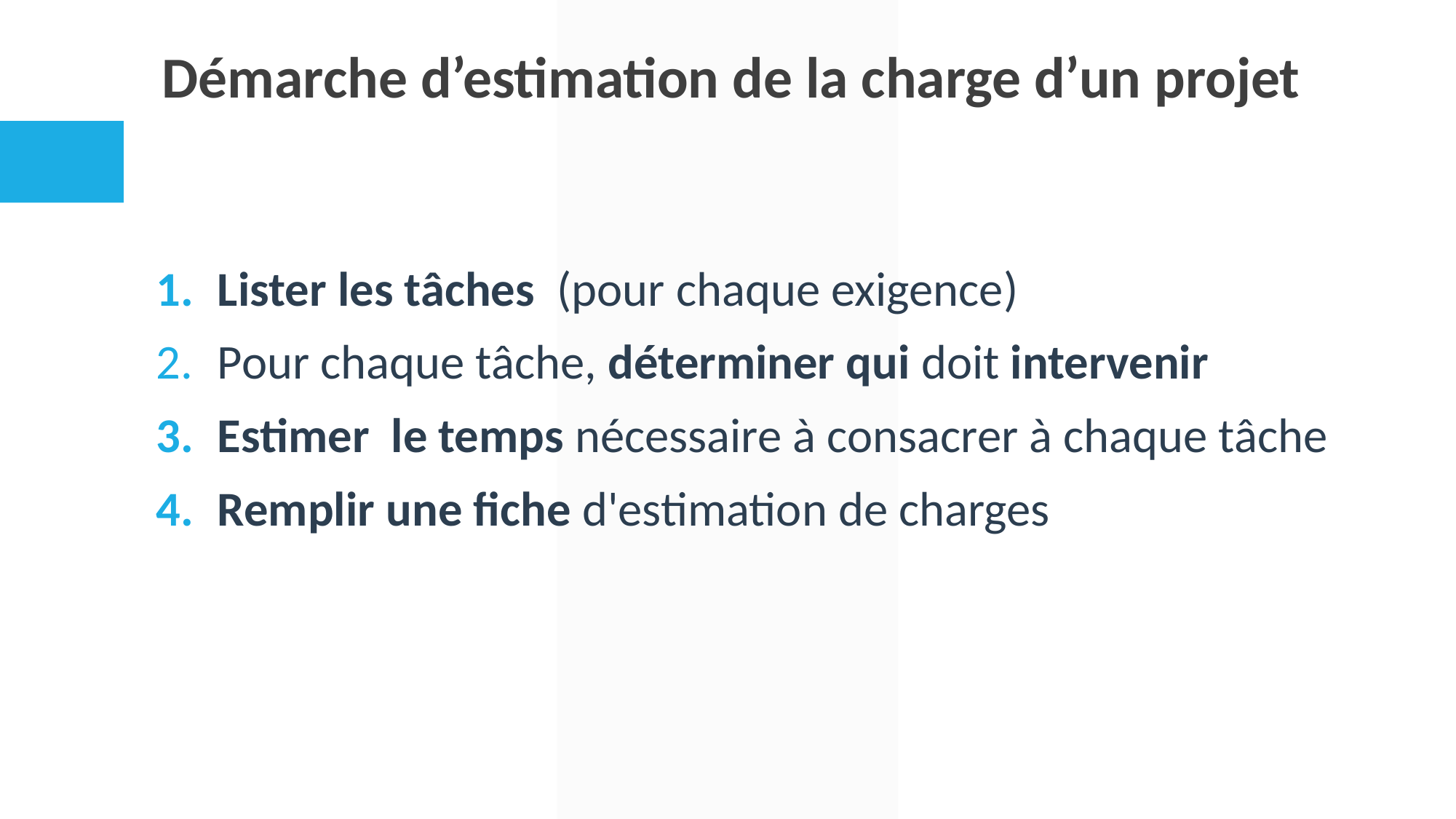

# Démarche d’estimation de la charge d’un projet
Lister les tâches  (pour chaque exigence)
Pour chaque tâche, déterminer qui doit intervenir
Estimer  le temps nécessaire à consacrer à chaque tâche
Remplir une fiche d'estimation de charges